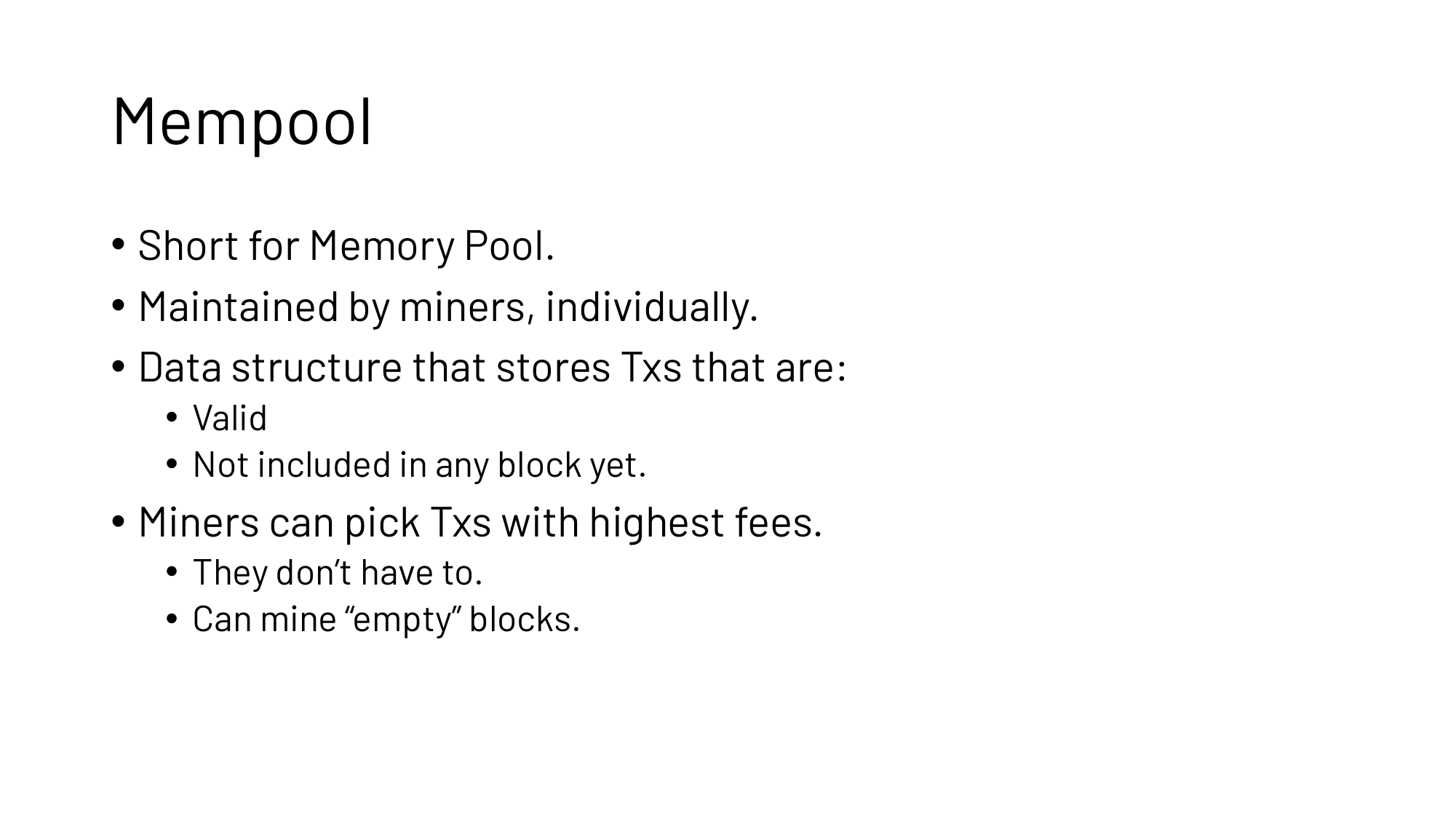

# Mempool
Short for Memory Pool.
Maintained by miners, individually.
Data structure that stores Txs that are:
Valid
Not included in any block yet.
Miners can pick Txs with highest fees.
They don’t have to.
Can mine “empty” blocks.